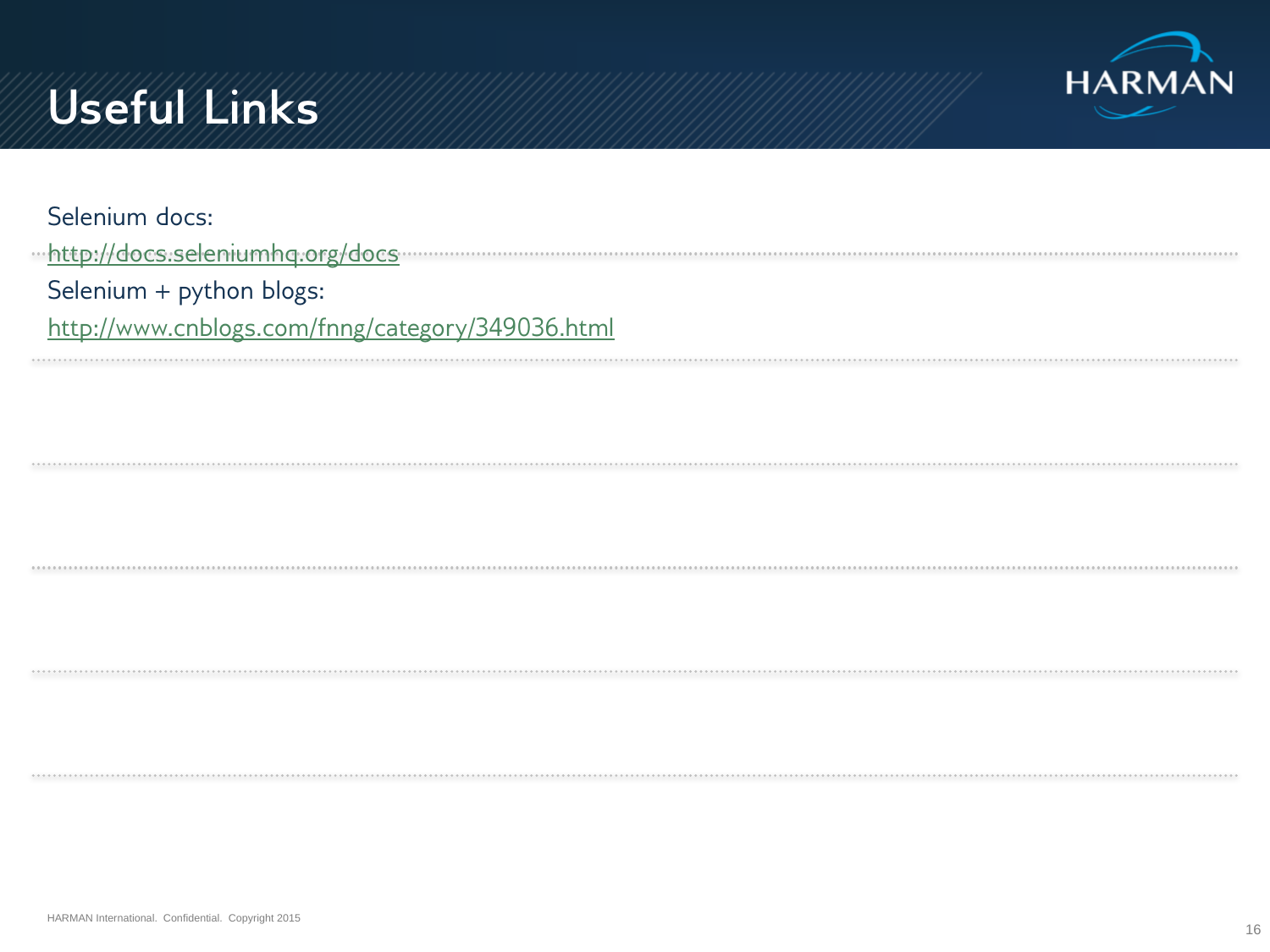

Useful Links
Selenium docs:
http://docs.seleniumhq.org/docs
Selenium + python blogs:
http://www.cnblogs.com/fnng/category/349036.html